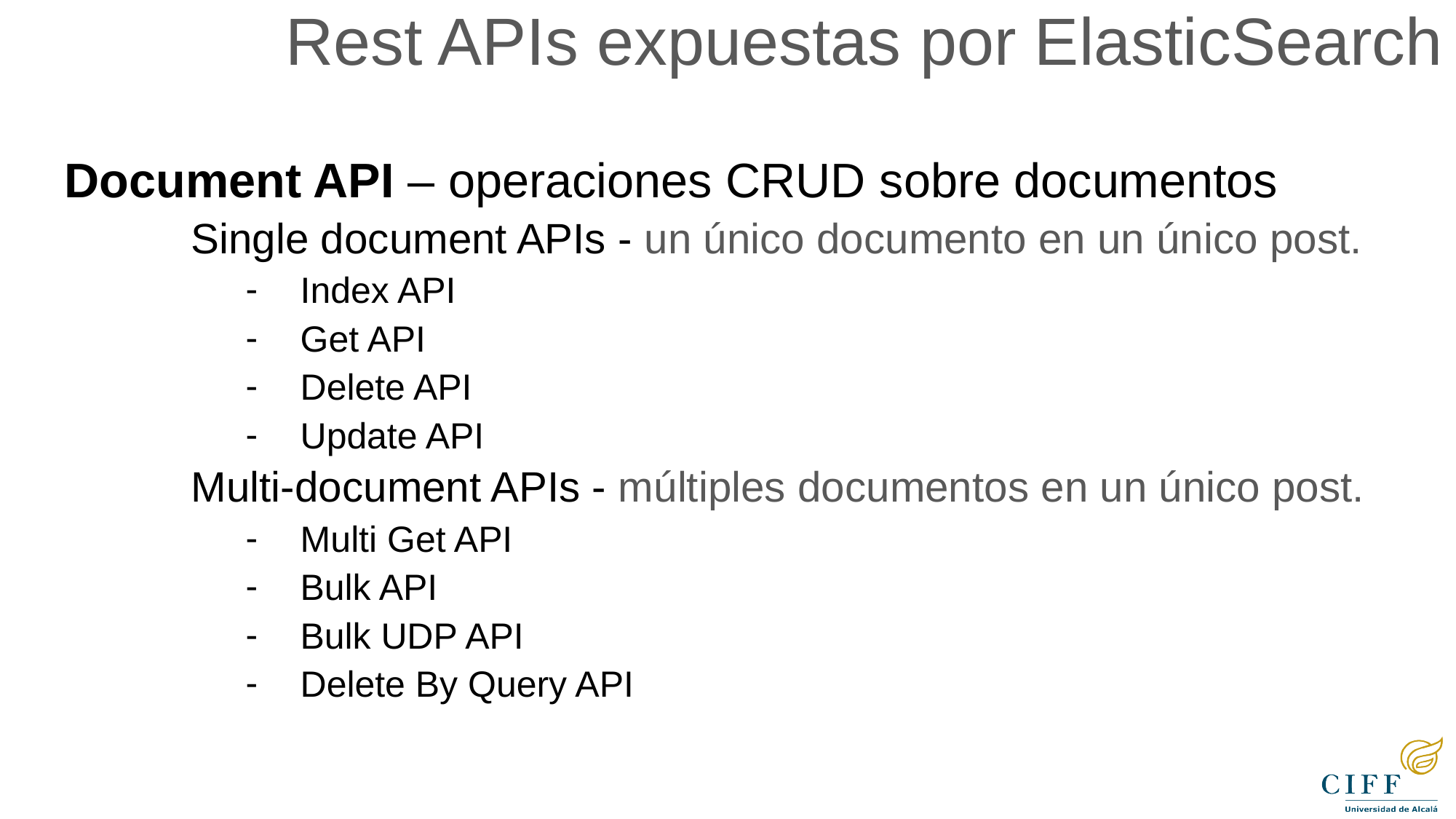

Rest APIs expuestas por ElasticSearch
Document API – operaciones CRUD sobre documentos
Single document APIs - un único documento en un único post.
Index API
Get API
Delete API
Update API
Multi-document APIs - múltiples documentos en un único post.
Multi Get API
Bulk API
Bulk UDP API
Delete By Query API